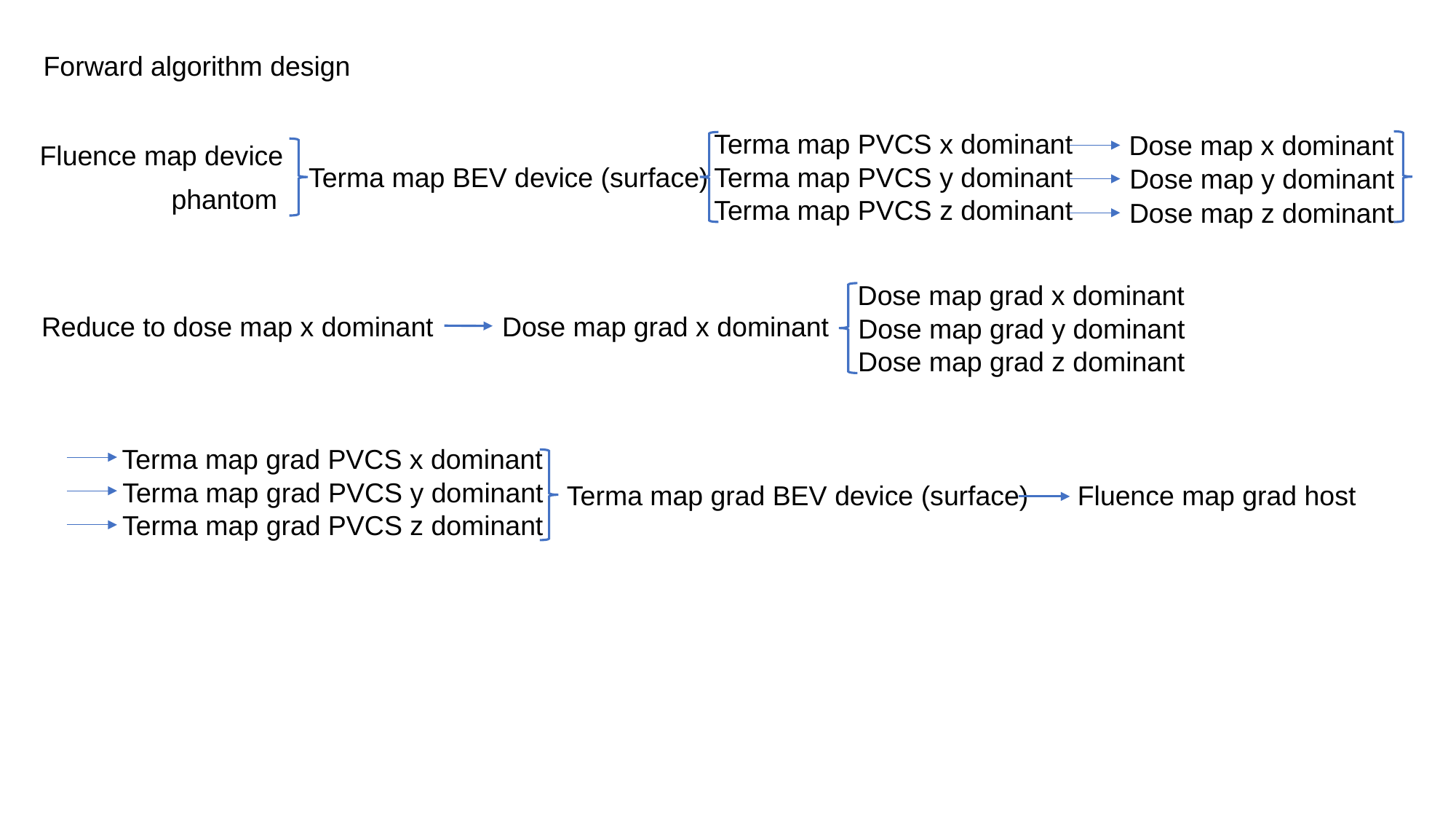

Forward algorithm design
Terma map PVCS x dominant
Dose map x dominant

Fluence map device

Terma map BEV device (surface)
Terma map PVCS y dominant
Dose map y dominant
phantom
Terma map PVCS z dominant
Dose map z dominant
Dose map grad x dominant

Reduce to dose map x dominant
Dose map grad x dominant
Dose map grad y dominant
Dose map grad z dominant
Terma map grad PVCS x dominant

Terma map grad PVCS y dominant
Terma map grad BEV device (surface)
Fluence map grad host
Terma map grad PVCS z dominant